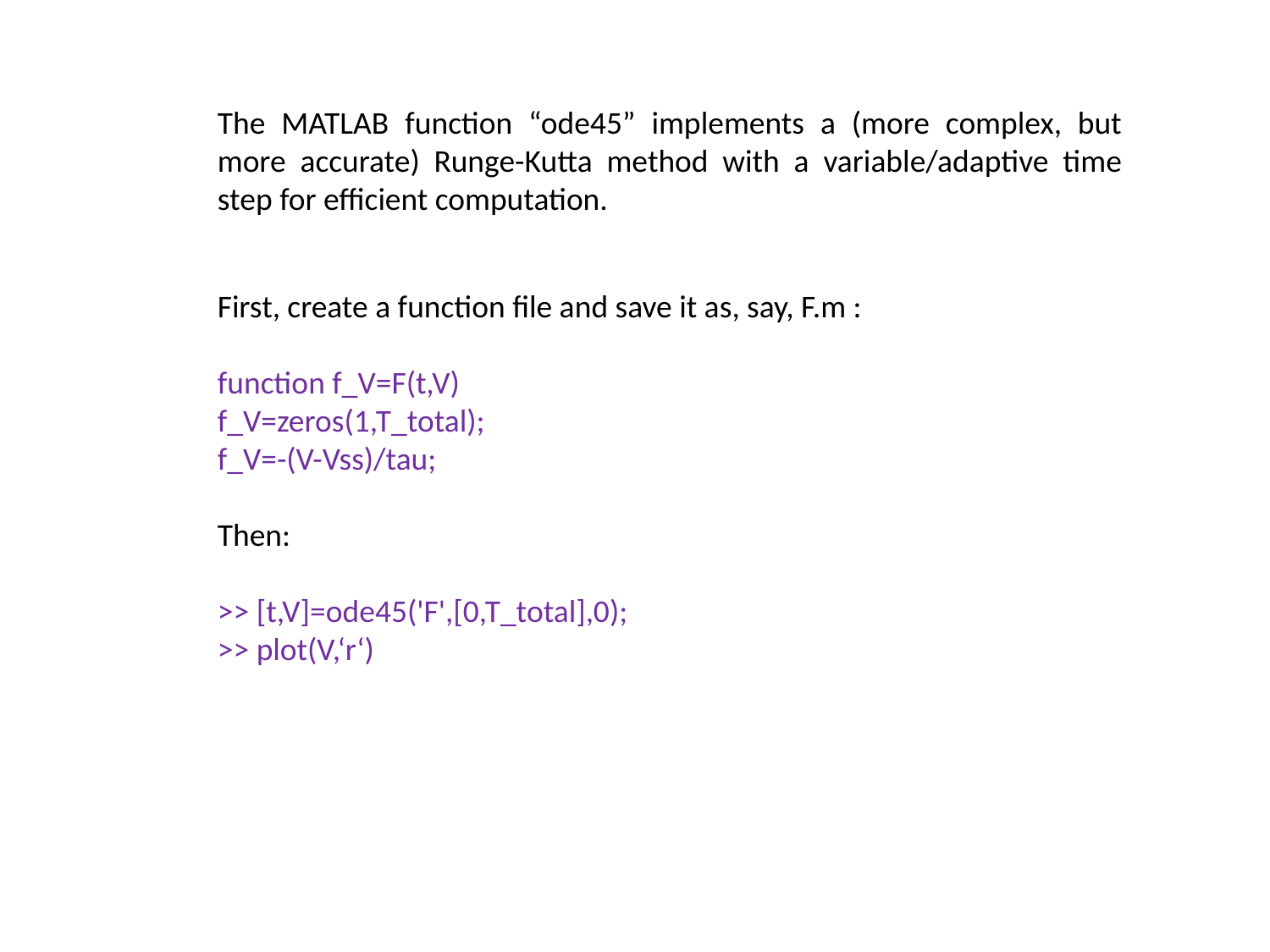

The MATLAB function “ode45” implements a (more complex, but more accurate) Runge-Kutta method with a variable/adaptive time step for efficient computation.
First, create a function file and save it as, say, F.m :

function f_V=F(t,V)
f_V=zeros(1,T_total);
f_V=-(V-Vss)/tau;

Then:

>> [t,V]=ode45('F',[0,T_total],0);
>> plot(V,‘r‘)